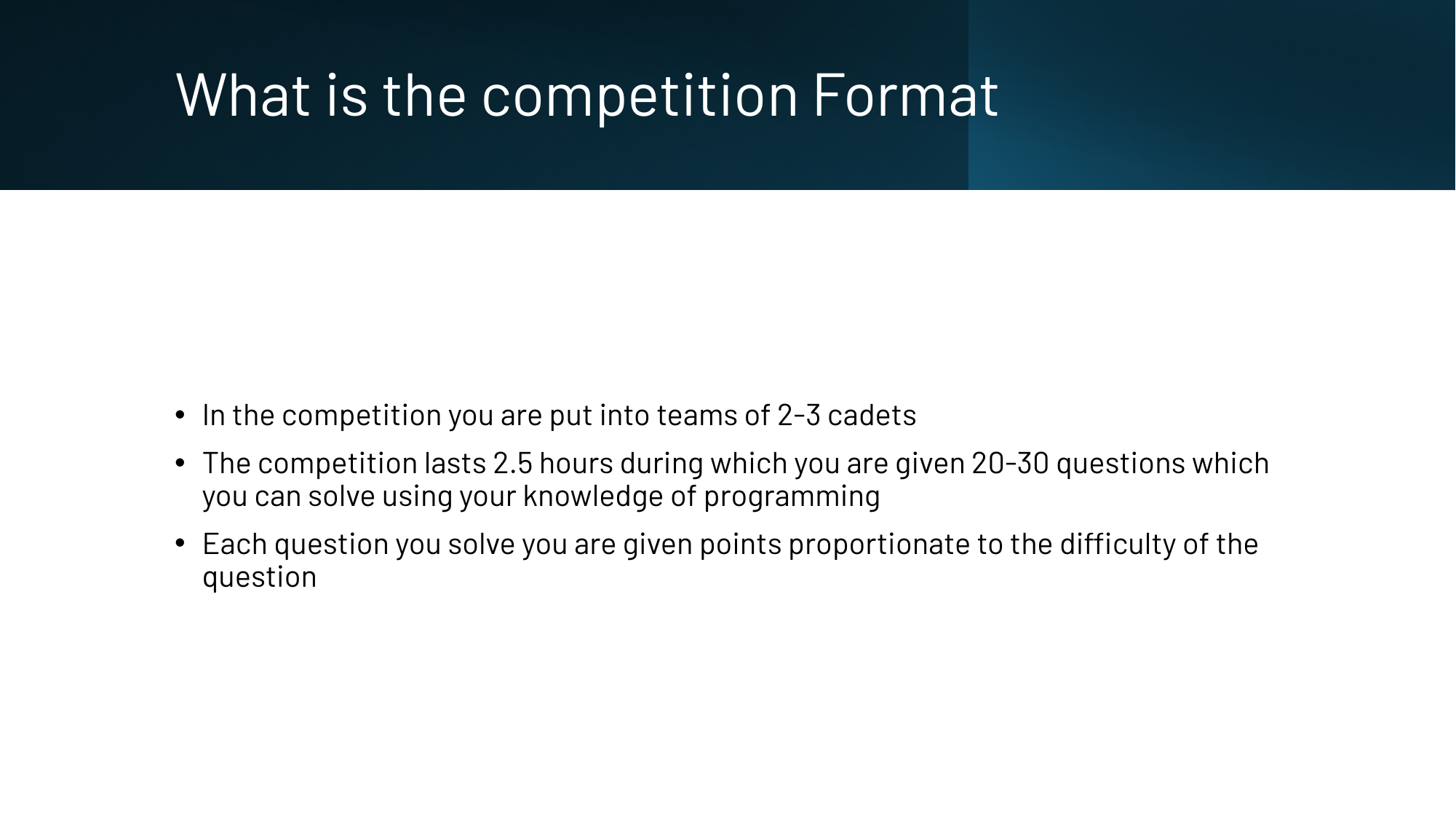

# What is the competition Format
In the competition you are put into teams of 2-3 cadets
The competition lasts 2.5 hours during which you are given 20-30 questions which you can solve using your knowledge of programming
Each question you solve you are given points proportionate to the difficulty of the question